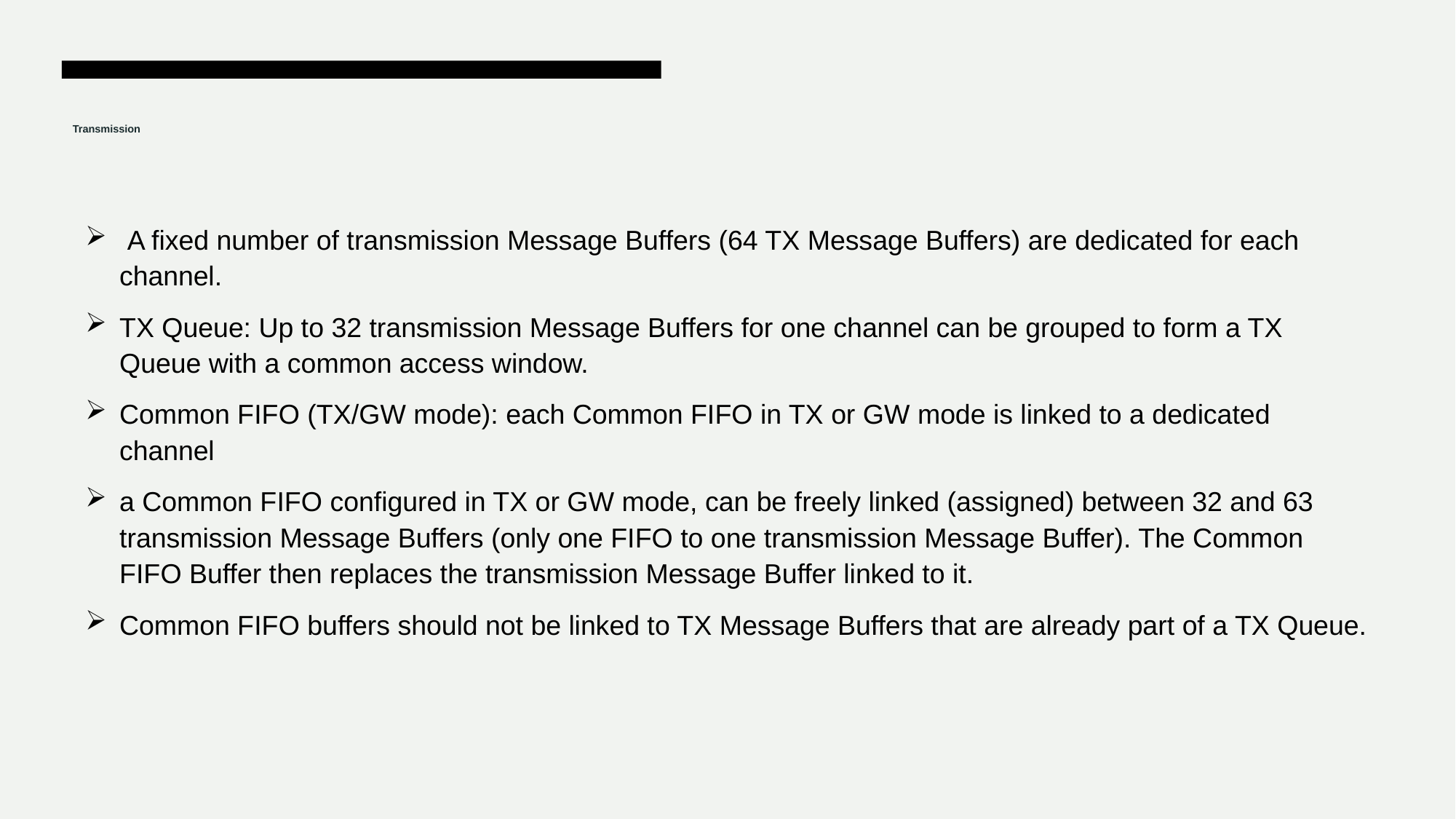

# Transmission
 A fixed number of transmission Message Buffers (64 TX Message Buffers) are dedicated for each channel.
TX Queue: Up to 32 transmission Message Buffers for one channel can be grouped to form a TX Queue with a common access window.
Common FIFO (TX/GW mode): each Common FIFO in TX or GW mode is linked to a dedicated channel
a Common FIFO configured in TX or GW mode, can be freely linked (assigned) between 32 and 63 transmission Message Buffers (only one FIFO to one transmission Message Buffer). The Common FIFO Buffer then replaces the transmission Message Buffer linked to it.
Common FIFO buffers should not be linked to TX Message Buffers that are already part of a TX Queue.